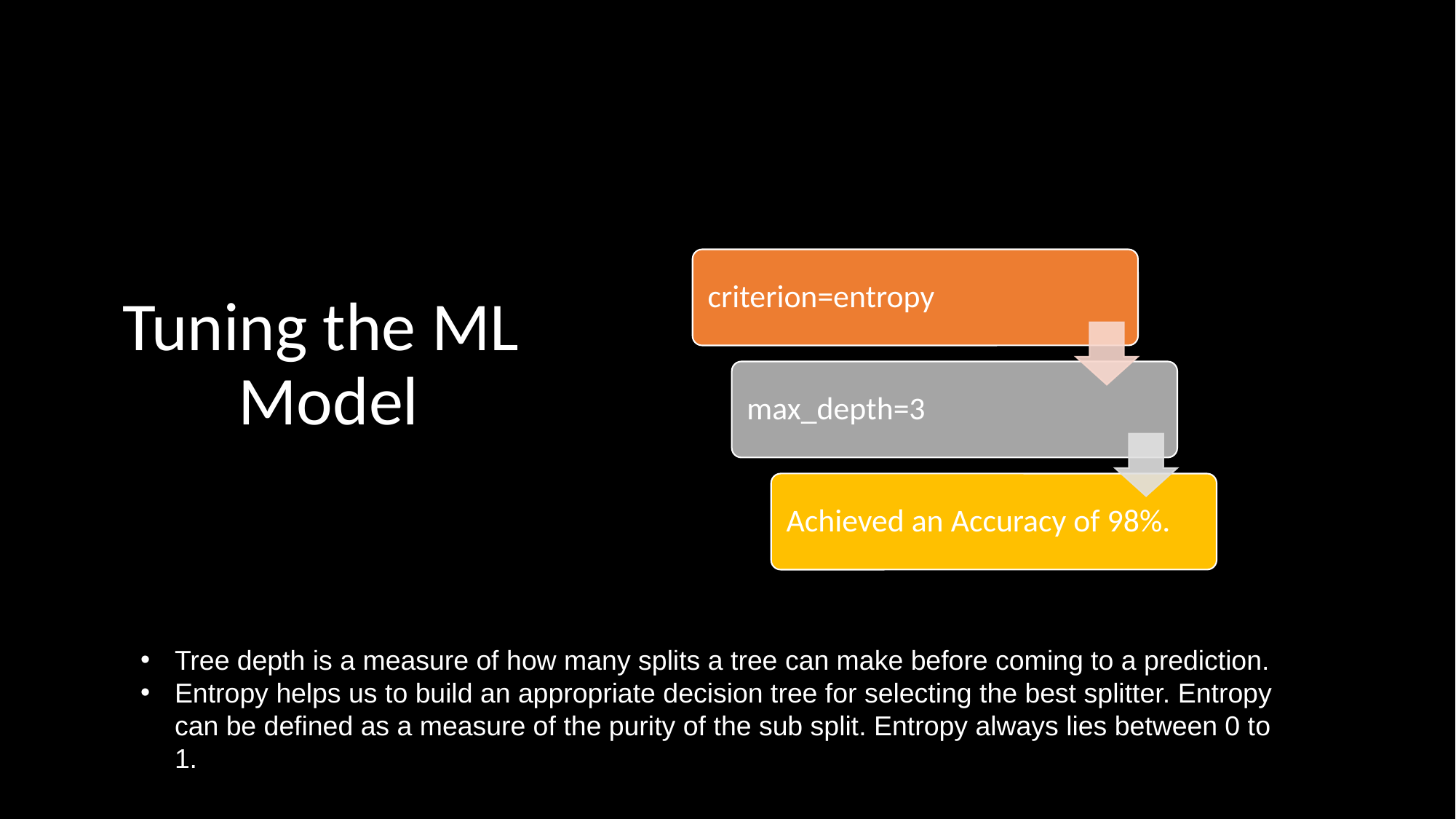

criterion=entropy
max_depth=3
Achieved an Accuracy of 98%.

# Tuning the ML Model
Tree depth is a measure of how many splits a tree can make before coming to a prediction.
Entropy helps us to build an appropriate decision tree for selecting the best splitter. Entropy can be defined as a measure of the purity of the sub split. Entropy always lies between 0 to 1.